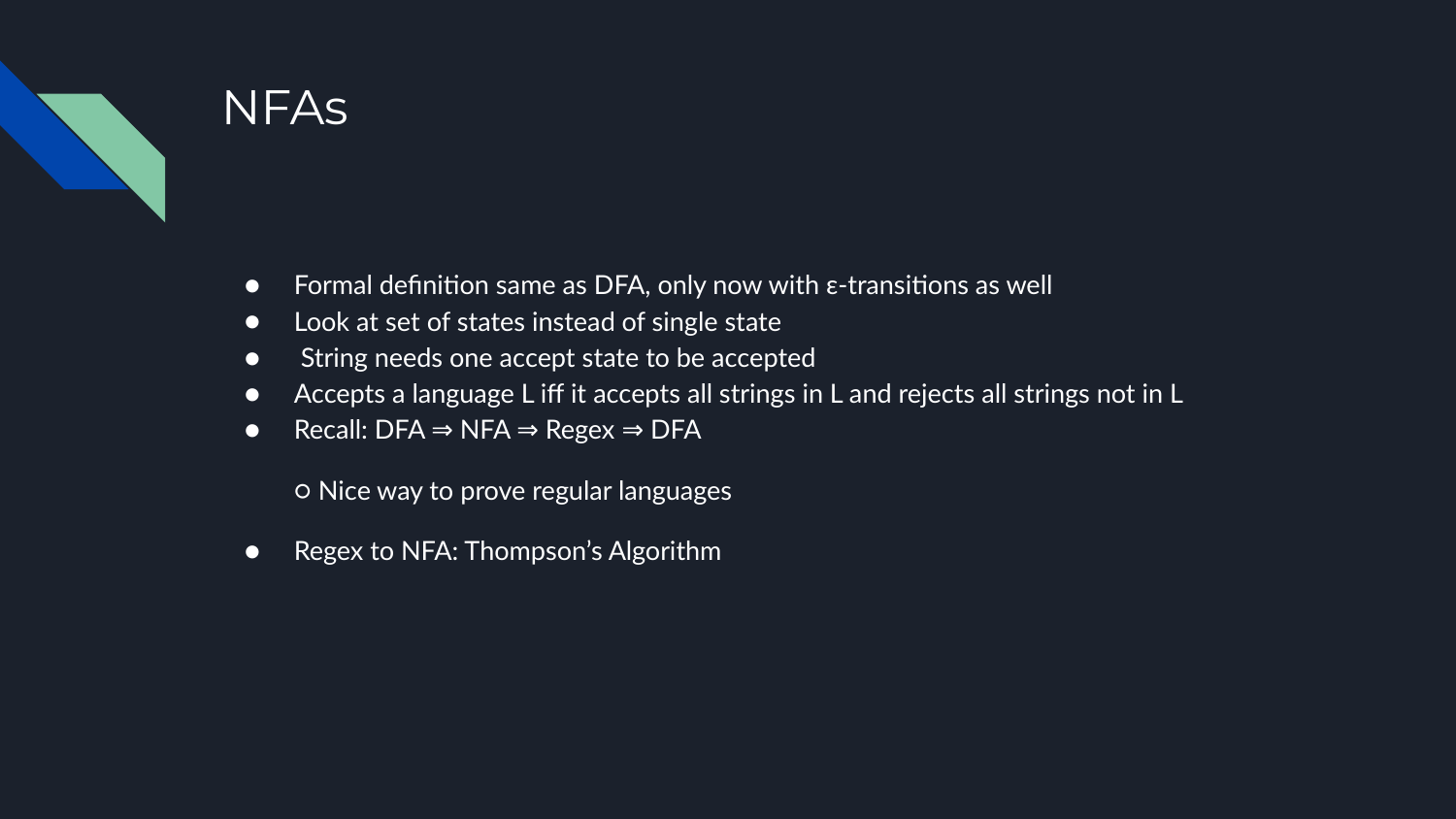

# NFAs
Formal definition same as DFA, only now with ε-transitions as well
Look at set of states instead of single state
      String needs one accept state to be accepted
Accepts a language L iff it accepts all strings in L and rejects all strings not in L
Recall: DFA ⇒ NFA ⇒ Regex ⇒ DFA
○ Nice way to prove regular languages
Regex to NFA: Thompson’s Algorithm